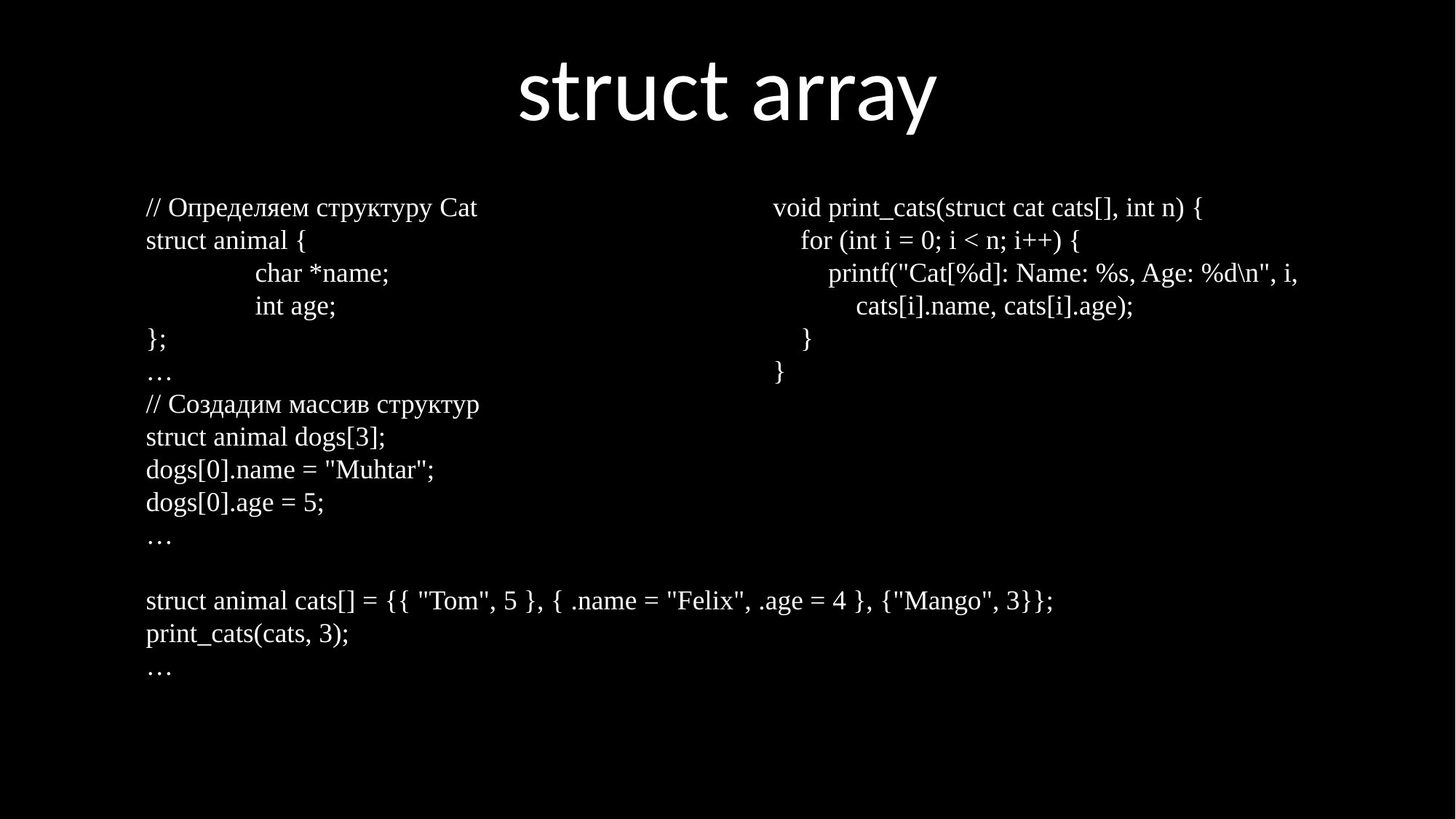

# struct array
void print_cats(struct cat cats[], int n) {
    for (int i = 0; i < n; i++) {
        printf("Cat[%d]: Name: %s, Age: %d\n", i,
            cats[i].name, cats[i].age);
    }
}
// Определяем структуру Cat
struct animal {
	char *name;
	int age;
};
…
// Создадим массив структур
struct animal dogs[3];
dogs[0].name = "Muhtar";
dogs[0].age = 5;
…

struct animal cats[] = {{ "Tom", 5 }, { .name = "Felix", .age = 4 }, {"Mango", 3}};
print_cats(cats, 3);
…